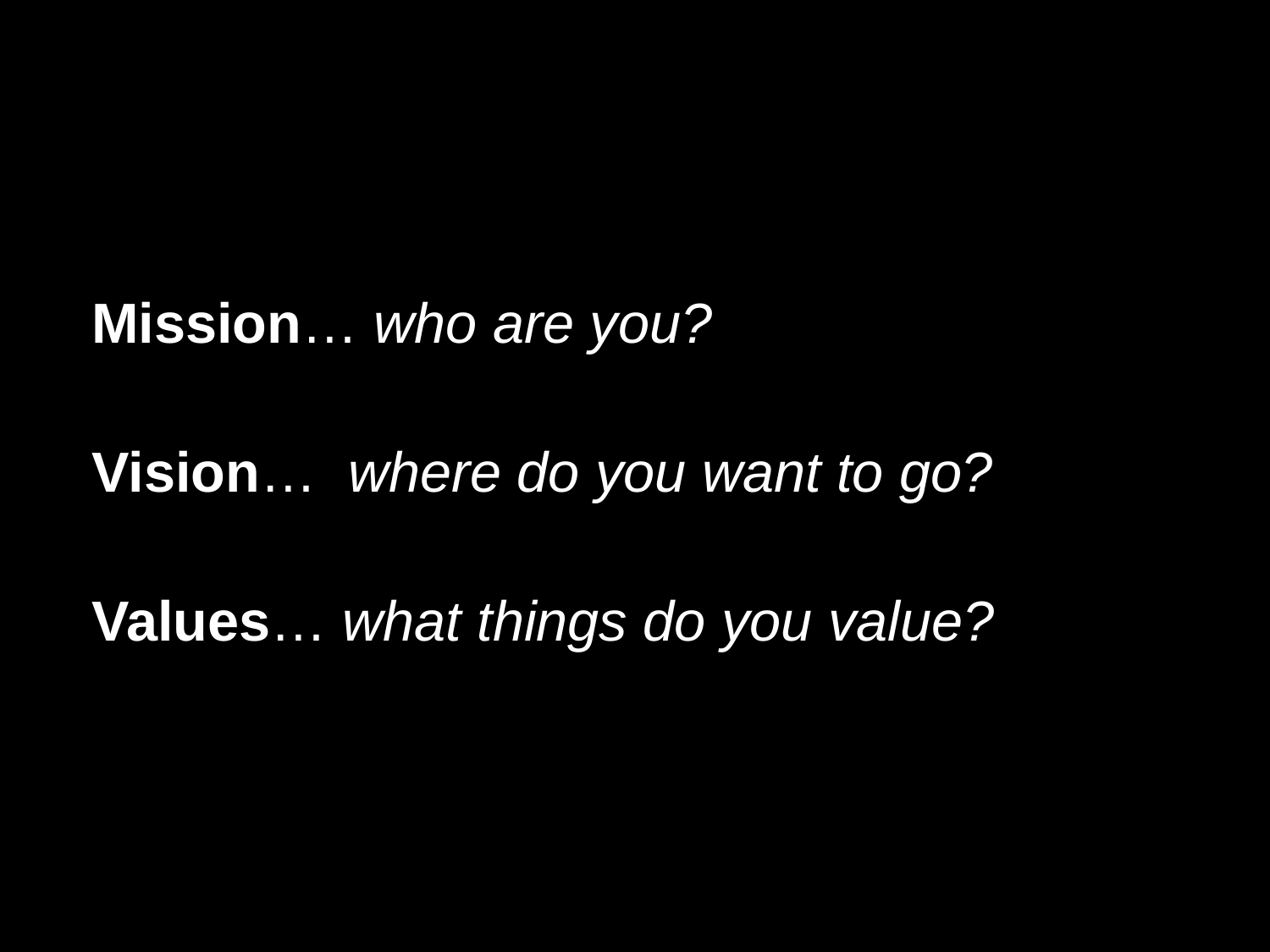

Mission… who are you?

 Vision…  where do you want to go?

 Values… what things do you value?